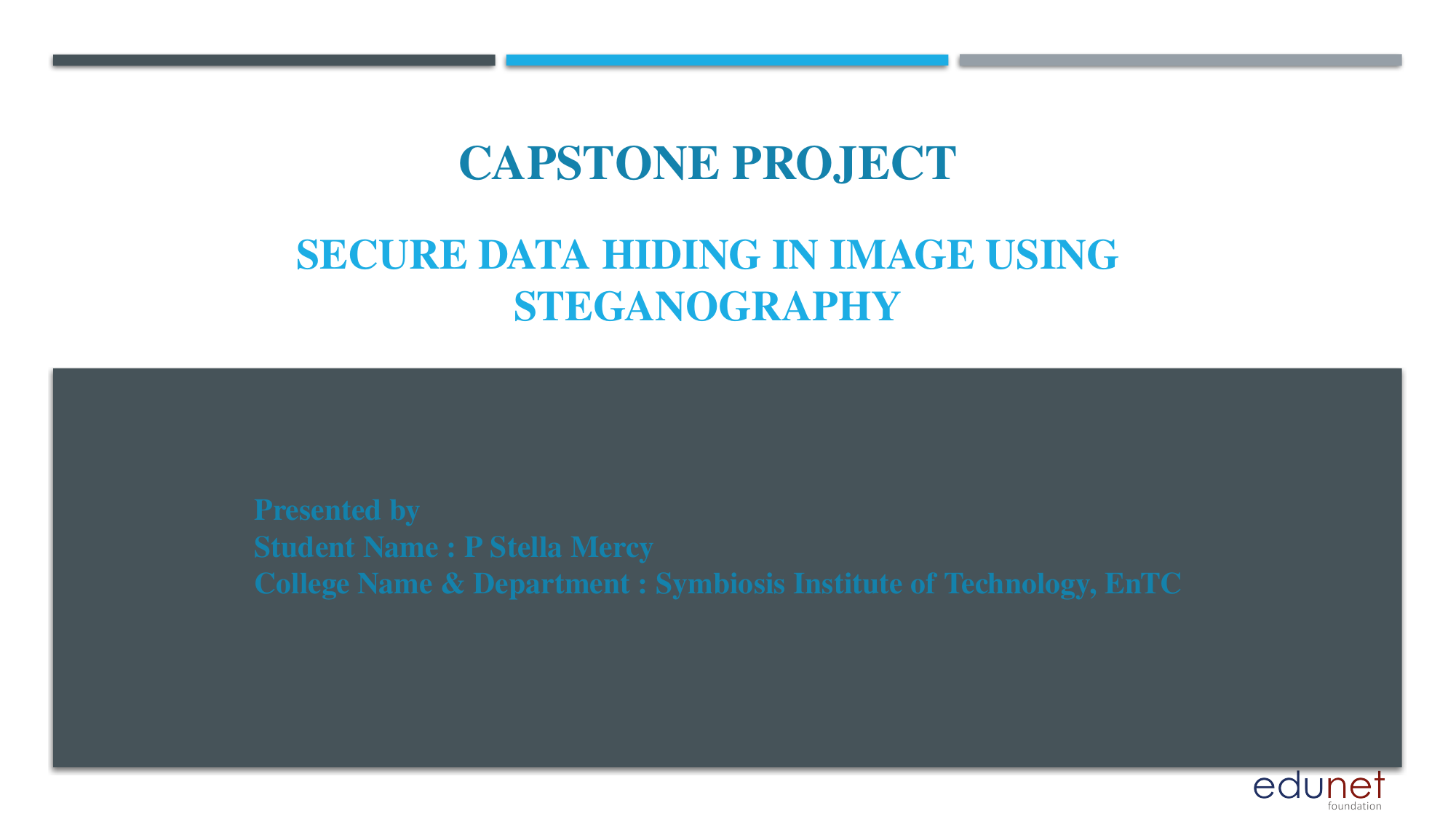

CAPSTONE PROJECT
# Secure data hiding in image using steganography
Presented by
Student Name : P Stella Mercy
College Name & Department : Symbiosis Institute of Technology, EnTC